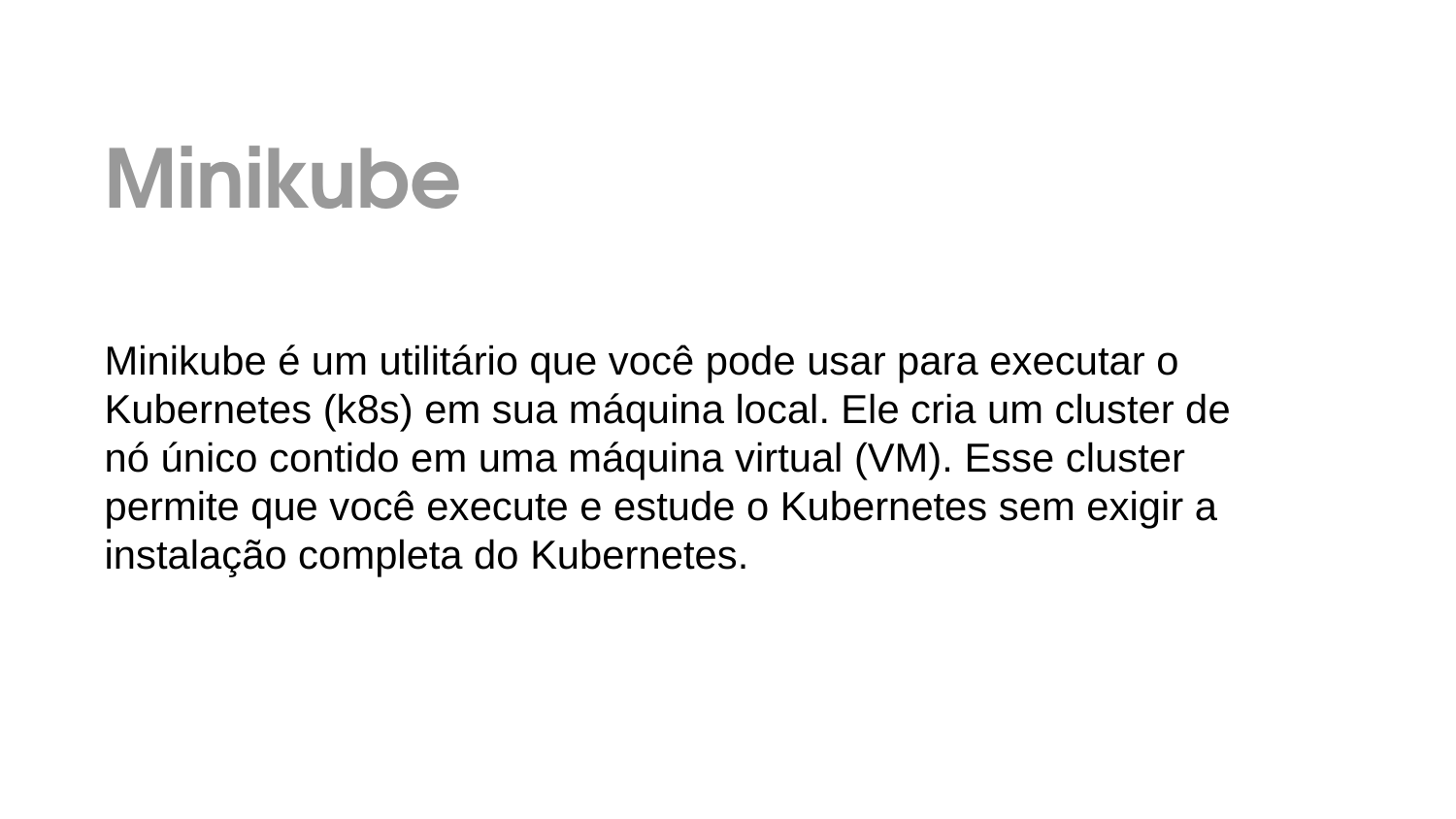

Minikube
Minikube é um utilitário que você pode usar para executar o Kubernetes (k8s) em sua máquina local. Ele cria um cluster de nó único contido em uma máquina virtual (VM). Esse cluster permite que você execute e estude o Kubernetes sem exigir a instalação completa do Kubernetes.